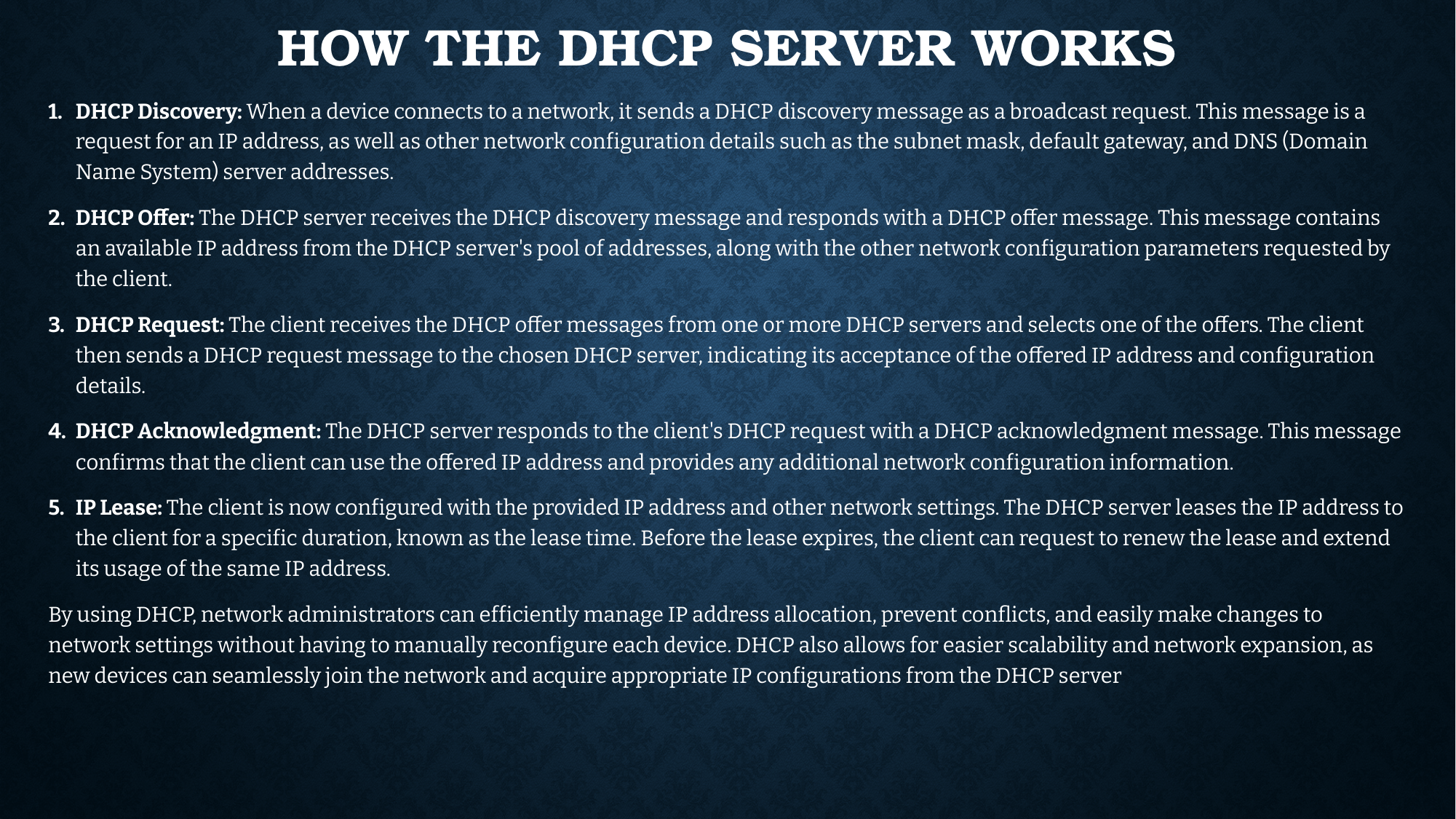

# HOW THE DHCP SERVER WORKS
DHCP Discovery: When a device connects to a network, it sends a DHCP discovery message as a broadcast request. This message is a request for an IP address, as well as other network configuration details such as the subnet mask, default gateway, and DNS (Domain Name System) server addresses.
DHCP Offer: The DHCP server receives the DHCP discovery message and responds with a DHCP offer message. This message contains an available IP address from the DHCP server's pool of addresses, along with the other network configuration parameters requested by the client.
DHCP Request: The client receives the DHCP offer messages from one or more DHCP servers and selects one of the offers. The client then sends a DHCP request message to the chosen DHCP server, indicating its acceptance of the offered IP address and configuration details.
DHCP Acknowledgment: The DHCP server responds to the client's DHCP request with a DHCP acknowledgment message. This message confirms that the client can use the offered IP address and provides any additional network configuration information.
IP Lease: The client is now configured with the provided IP address and other network settings. The DHCP server leases the IP address to the client for a specific duration, known as the lease time. Before the lease expires, the client can request to renew the lease and extend its usage of the same IP address.
By using DHCP, network administrators can efficiently manage IP address allocation, prevent conflicts, and easily make changes to network settings without having to manually reconfigure each device. DHCP also allows for easier scalability and network expansion, as new devices can seamlessly join the network and acquire appropriate IP configurations from the DHCP server